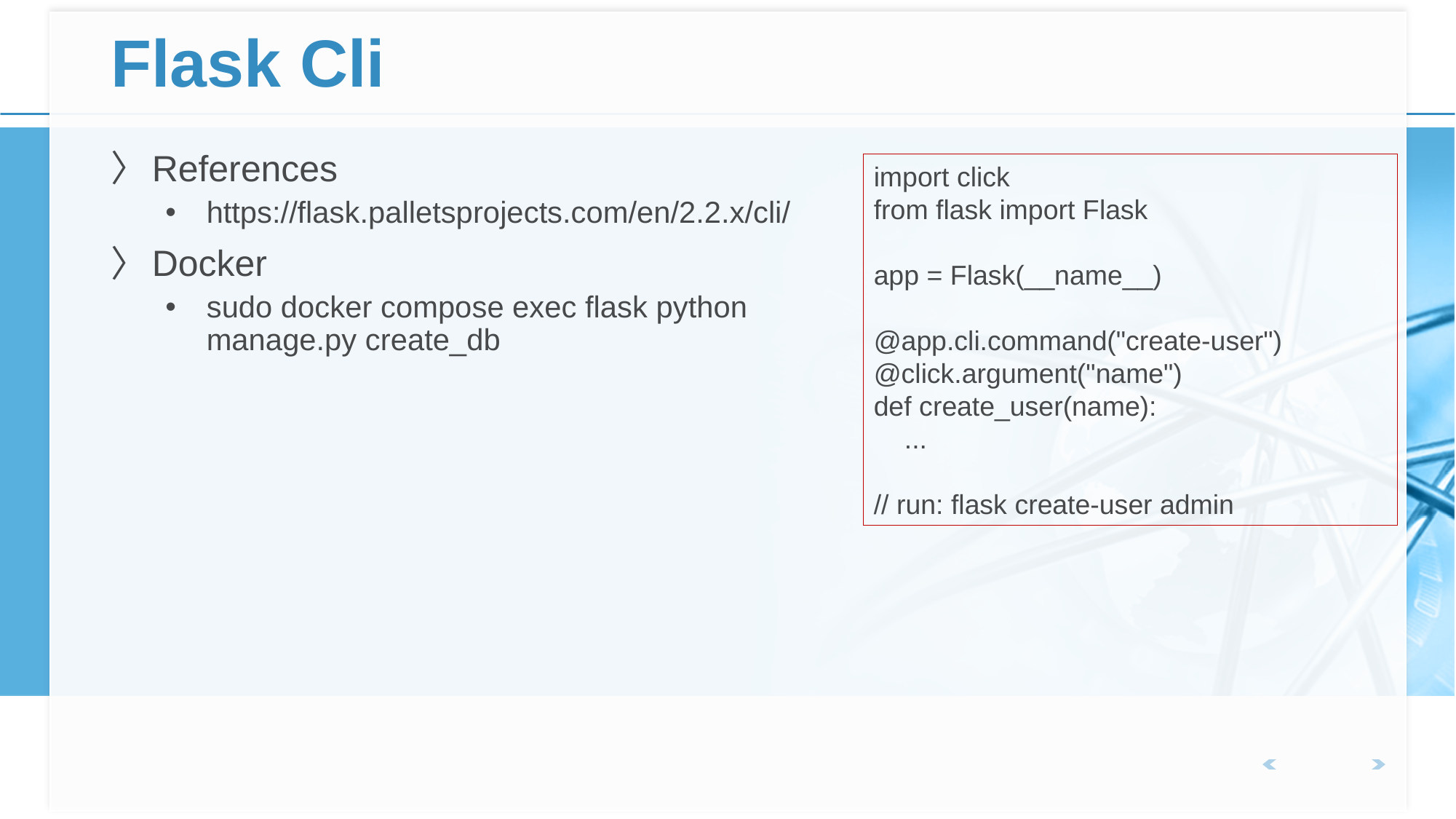

# Flask Cli
References
https://flask.palletsprojects.com/en/2.2.x/cli/
Docker
sudo docker compose exec flask python manage.py create_db

import click
from flask import Flask

app = Flask(__name__)

@app.cli.command("create-user")
@click.argument("name")
def create_user(name):
    ...

// run: flask create-user admin